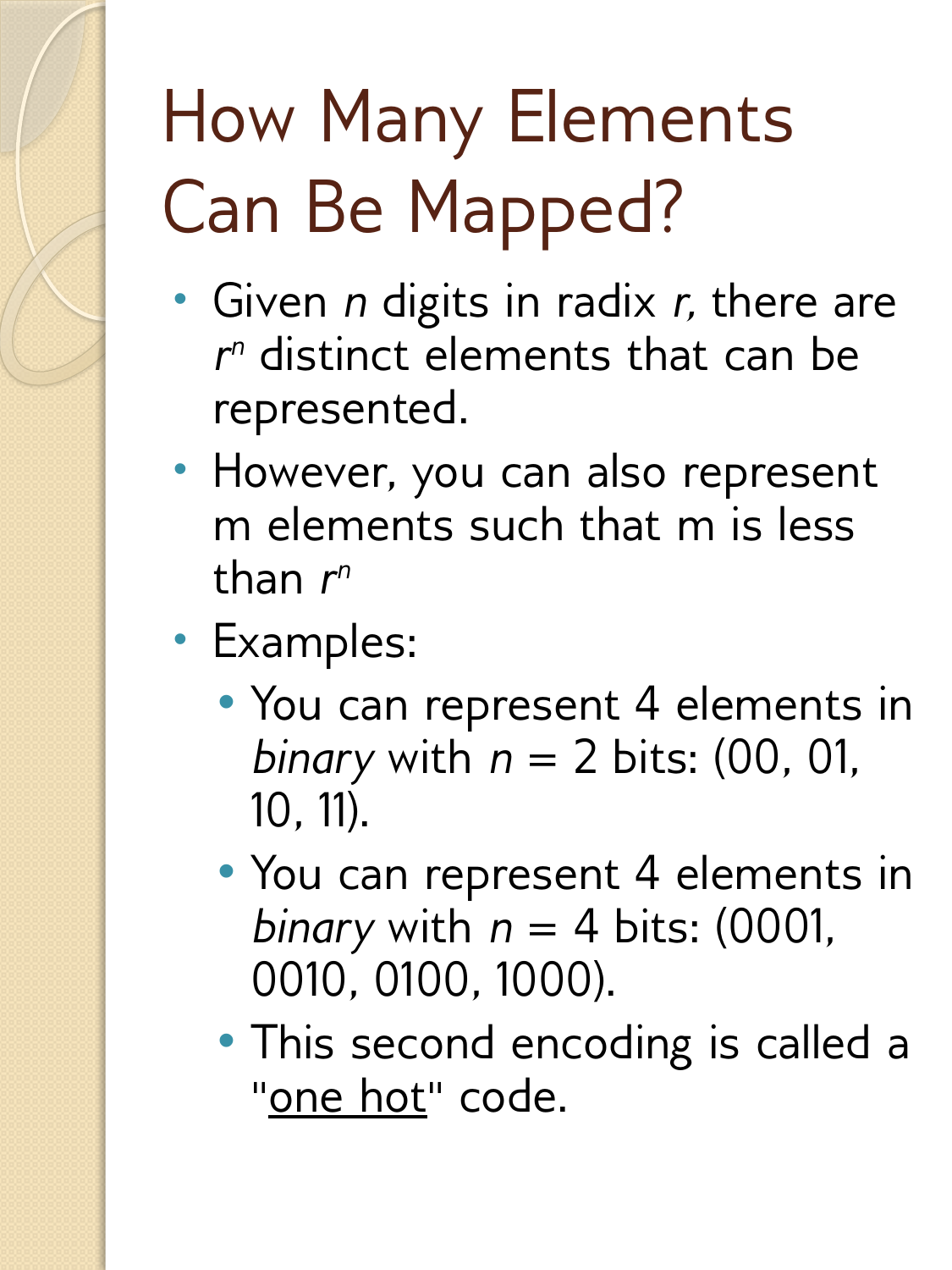

# How Many Elements Can Be Mapped?
Given n digits in radix r, there are rn distinct elements that can be represented.
However, you can also represent m elements such that m is less than rn
Examples:
You can represent 4 elements in binary with n = 2 bits: (00, 01, 10, 11).
You can represent 4 elements in binary with n = 4 bits: (0001, 0010, 0100, 1000).
This second encoding is called a "one hot" code.